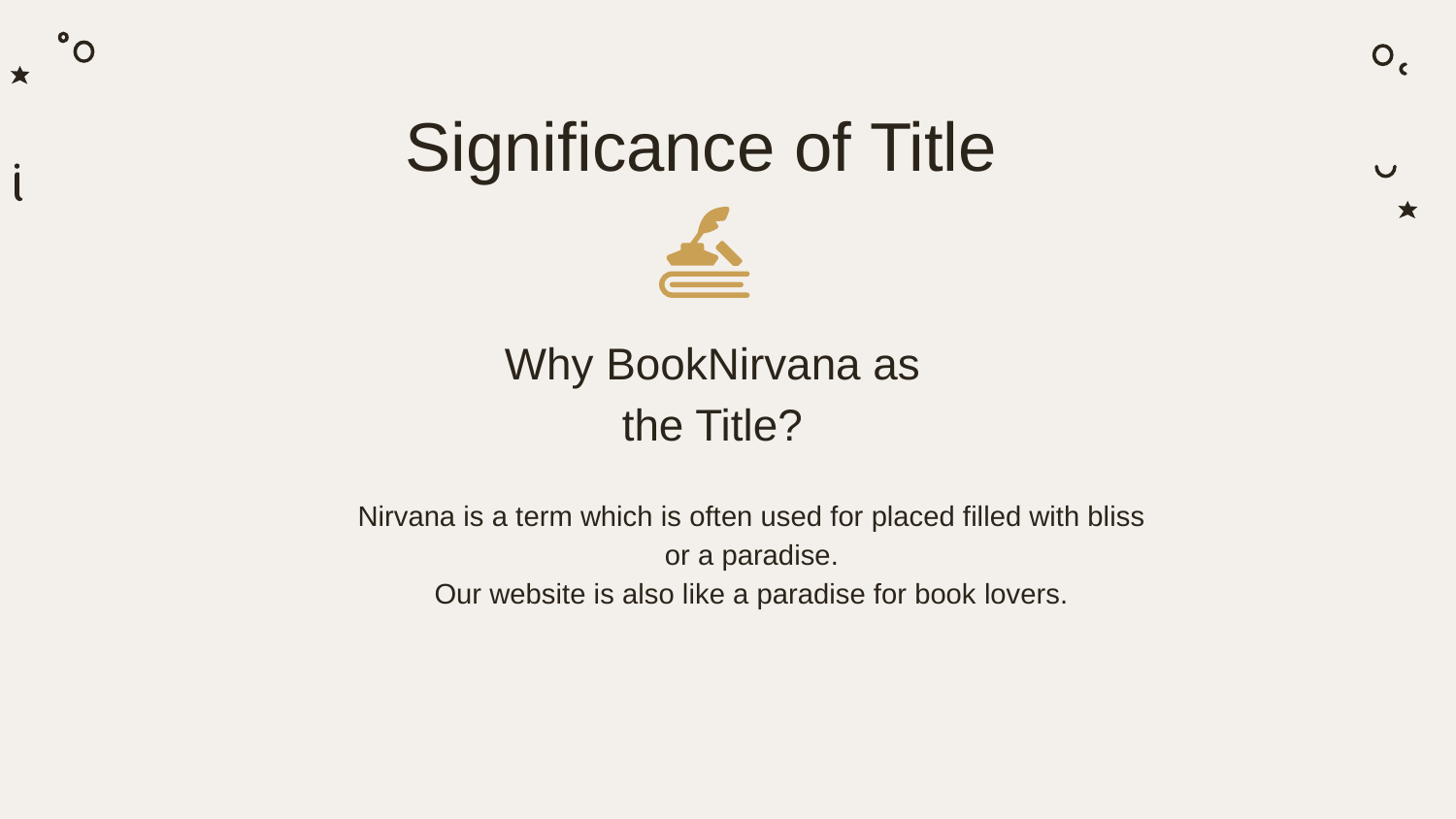

# Significance of Title

Why BookNirvana as the Title?
Nirvana is a term which is often used for placed filled with bliss or a paradise.
Our website is also like a paradise for book lovers.